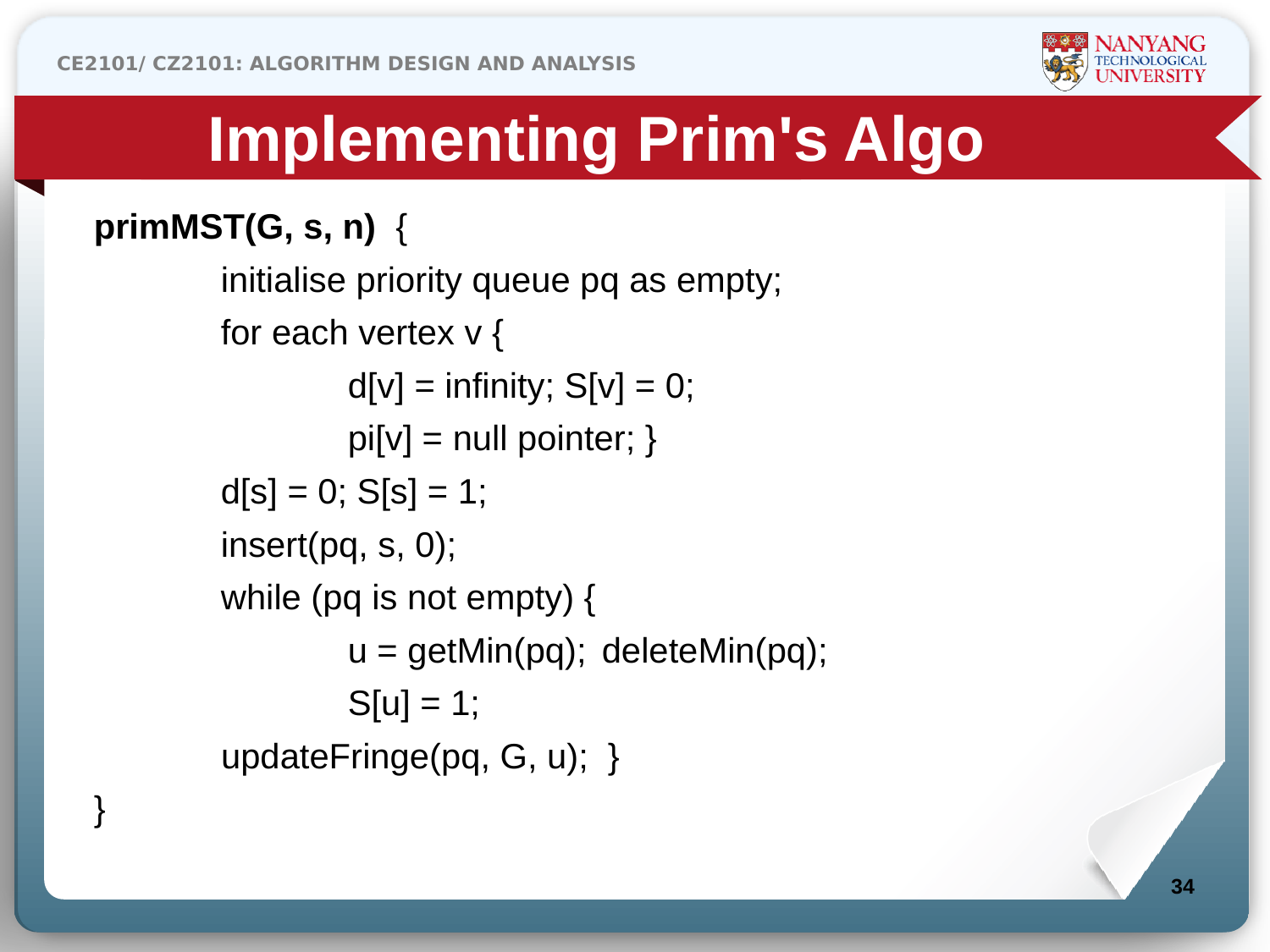

Implementing Prim's Algo
primMST(G, s, n)  {
	initialise priority queue pq as empty;
	for each vertex v {
		d[v] = infinity; S[v] = 0;
		pi[v] = null pointer; }
	d[s] = 0; S[s] = 1;
	insert(pq, s, 0);
	while (pq is not empty) {
		u = getMin(pq); 	deleteMin(pq);
		S[u] = 1;
 updateFringe(pq, G, u);  }
}